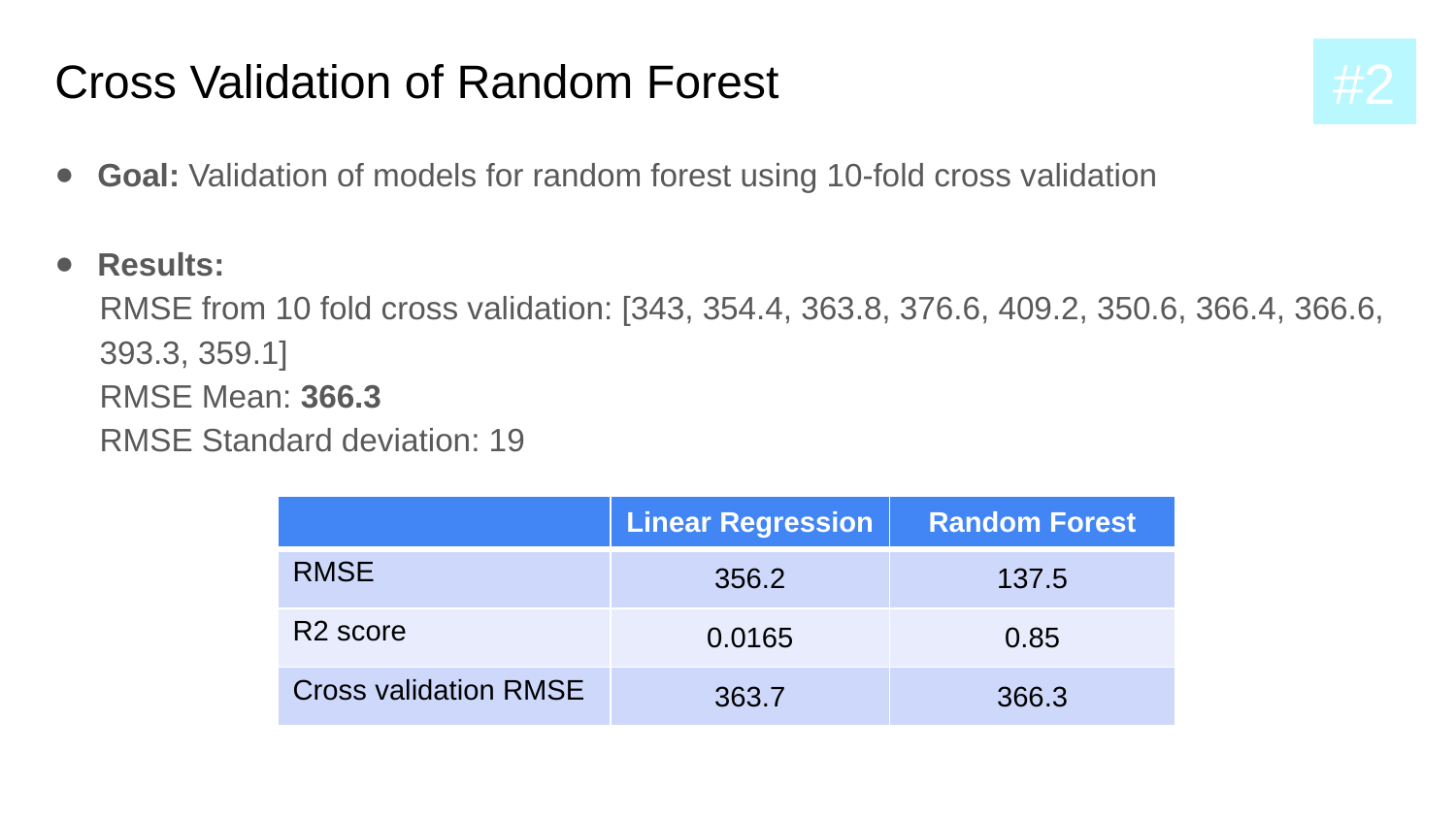

# Cross Validation of Random Forest
#2
Goal: Validation of models for random forest using 10-fold cross validation

Results:
   RMSE from 10 fold cross validation: [343, 354.4, 363.8, 376.6, 409.2, 350.6, 366.4, 366.6,
   393.3, 359.1]
   RMSE Mean: 366.3
   RMSE Standard deviation: 19

|  | Linear Regression | Random Forest |
| --- | --- | --- |
| RMSE | 356.2 | 137.5 |
| R2 score | 0.0165 | 0.85 |
| Cross validation RMSE | 363.7 | 366.3 |